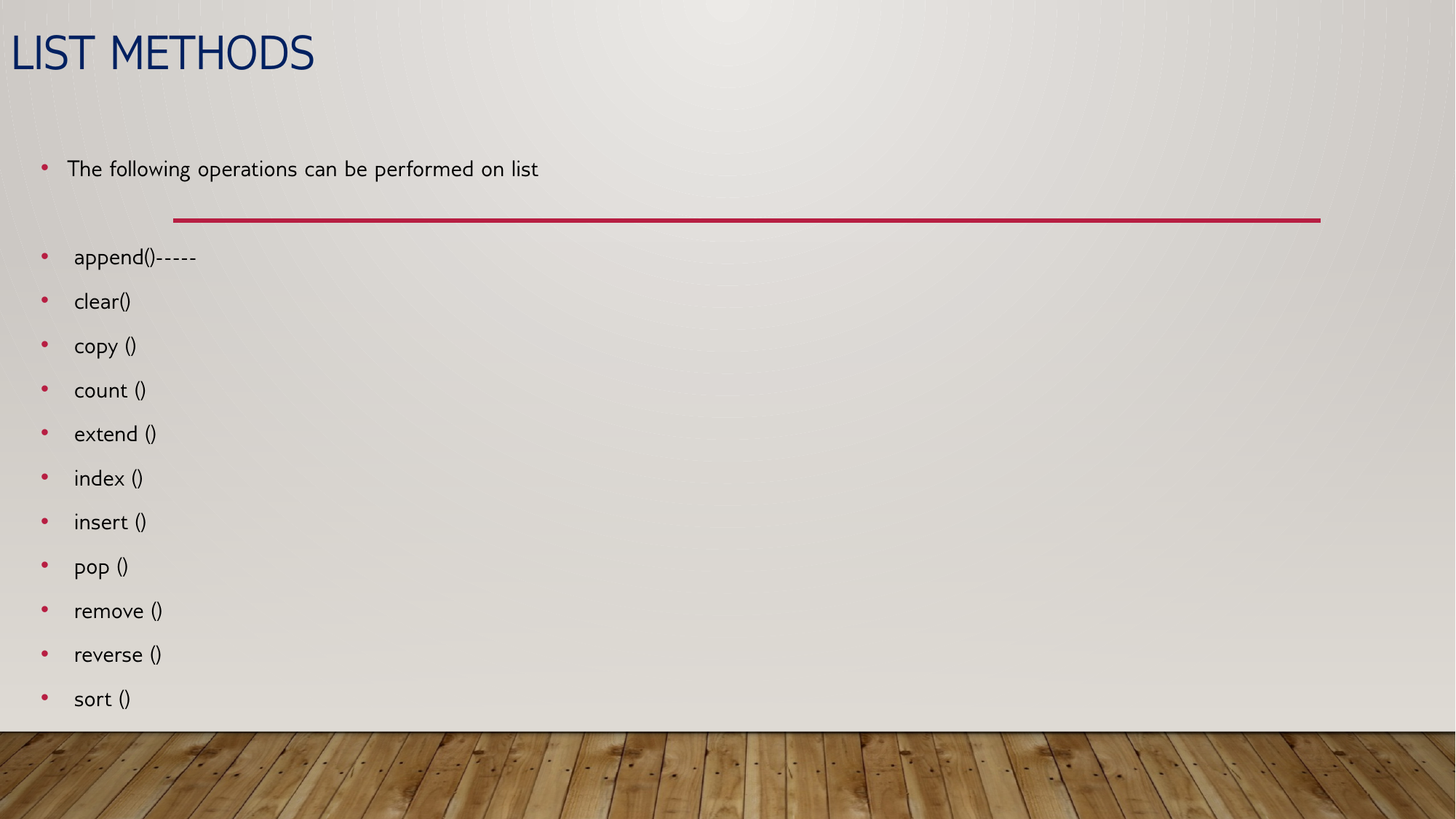

# List Methods
The following operations can be performed on list

 append()-----
 clear()
 copy ()
 count ()
 extend ()
 index ()
 insert ()
 pop ()
 remove ()
 reverse ()
 sort ()